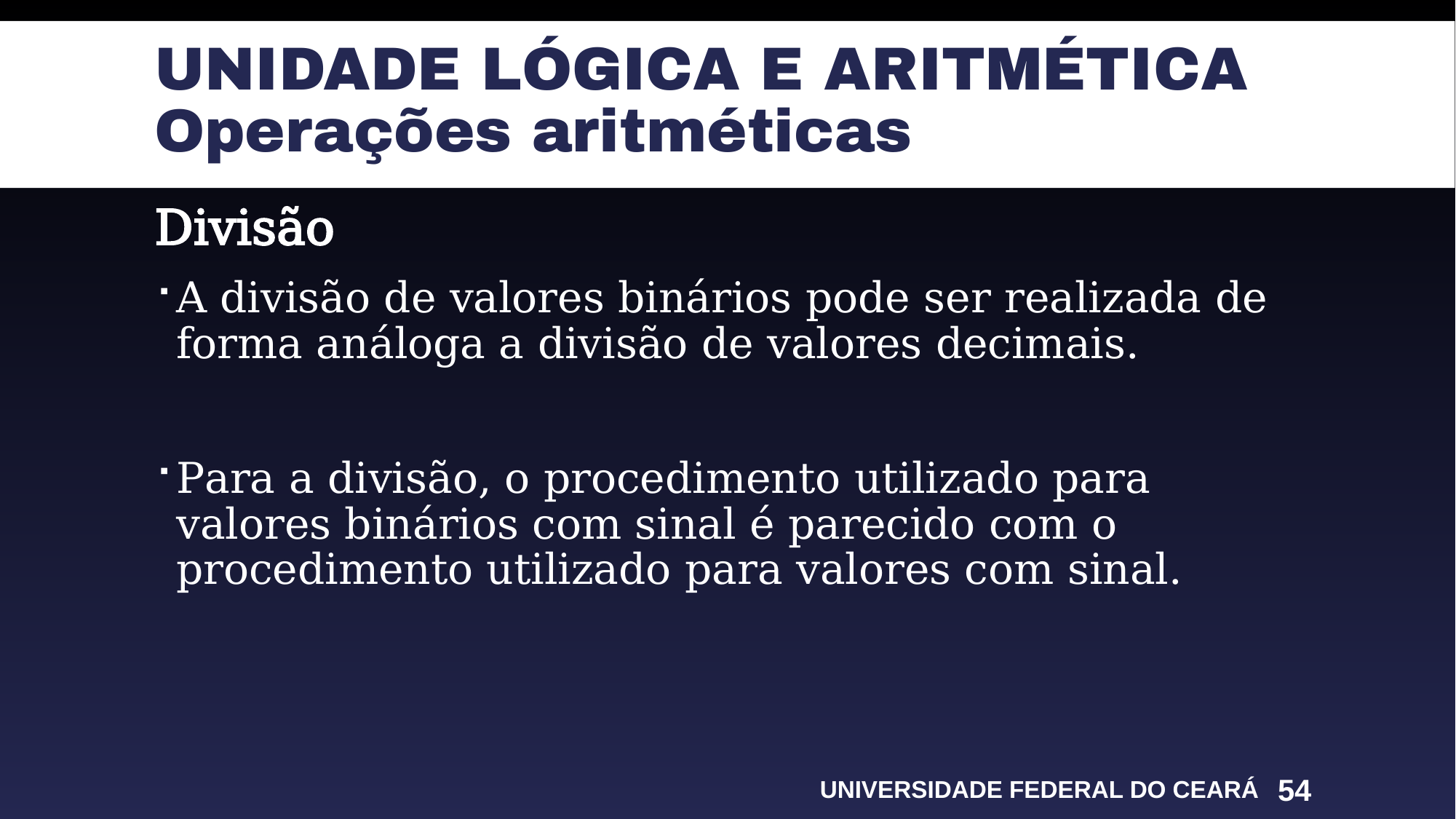

# Unidade lógica e aritmética Operações aritméticas
Divisão
A divisão de valores binários pode ser realizada de forma análoga a divisão de valores decimais.

Para a divisão, o procedimento utilizado para valores binários com sinal é parecido com o procedimento utilizado para valores com sinal.
UNIVERSIDADE FEDERAL DO CEARÁ
54